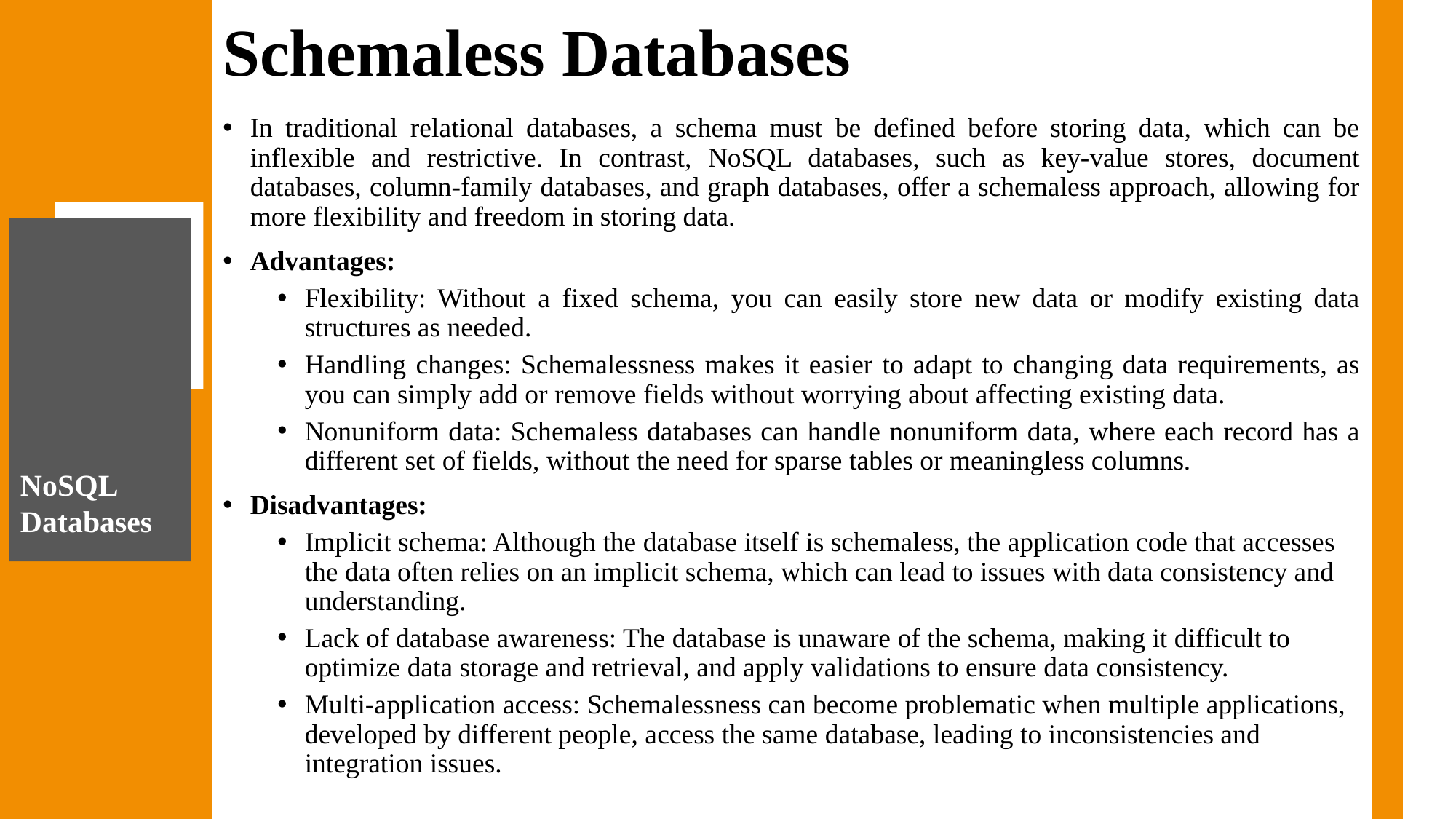

# Schemaless Databases

In traditional relational databases, a schema must be defined before storing data, which can be inflexible and restrictive. In contrast, NoSQL databases, such as key-value stores, document databases, column-family databases, and graph databases, offer a schemaless approach, allowing for more flexibility and freedom in storing data.
Advantages:
Flexibility: Without a fixed schema, you can easily store new data or modify existing data structures as needed.
Handling changes: Schemalessness makes it easier to adapt to changing data requirements, as you can simply add or remove fields without worrying about affecting existing data.
Nonuniform data: Schemaless databases can handle nonuniform data, where each record has a different set of fields, without the need for sparse tables or meaningless columns.
Disadvantages:
Implicit schema: Although the database itself is schemaless, the application code that accesses the data often relies on an implicit schema, which can lead to issues with data consistency and understanding.
Lack of database awareness: The database is unaware of the schema, making it difficult to optimize data storage and retrieval, and apply validations to ensure data consistency.
Multi-application access: Schemalessness can become problematic when multiple applications, developed by different people, access the same database, leading to inconsistencies and integration issues.

NoSQL Databases